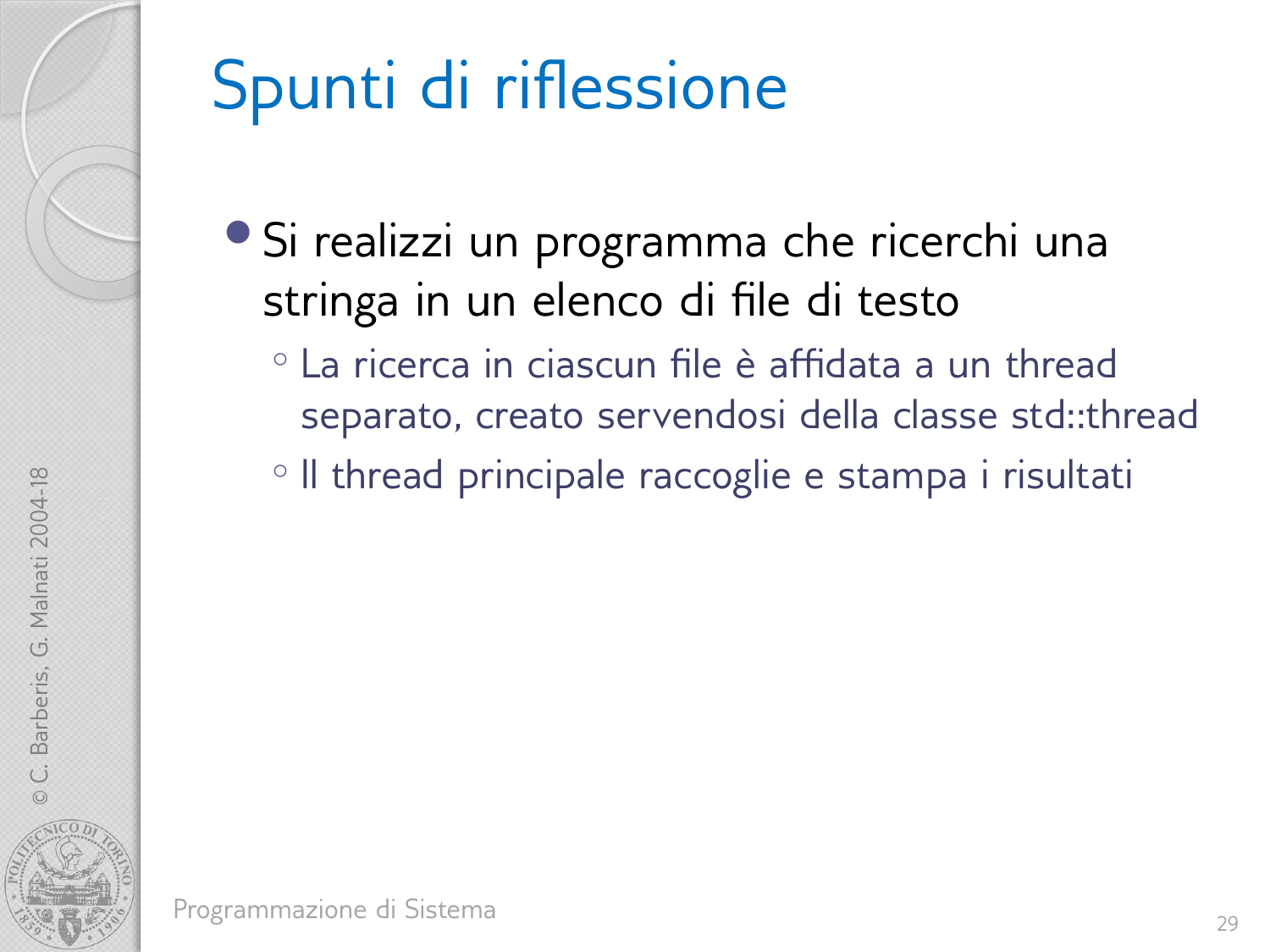

# Spunti di riflessione
Si realizzi un programma che ricerchi una stringa in un elenco di file di testo
La ricerca in ciascun file è affidata a un thread separato, creato servendosi della classe std::thread
Il thread principale raccoglie e stampa i risultati

29